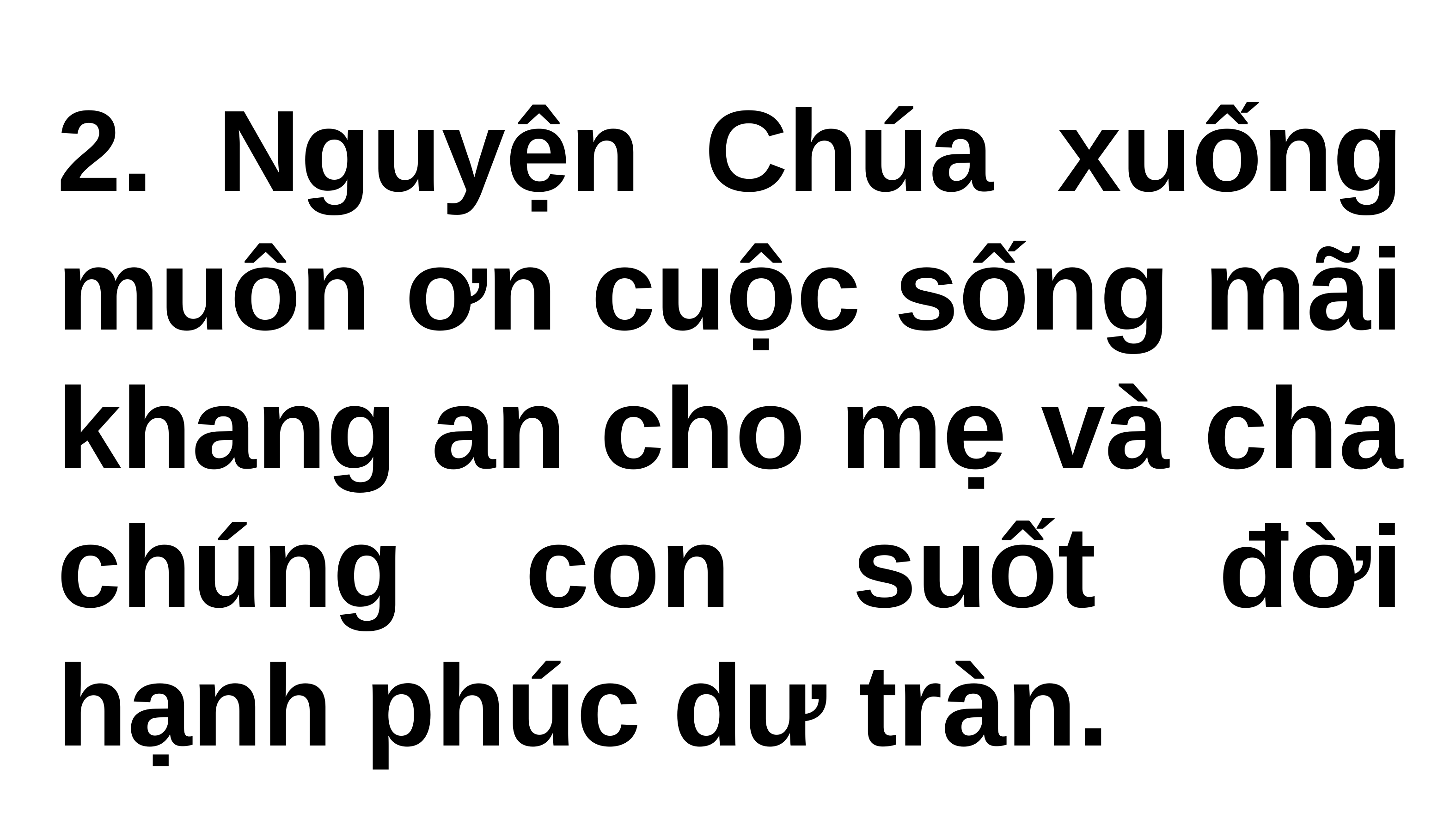

2. Nguyện Chúa xuống muôn ơn cuộc sống mãi khang an cho mẹ và cha chúng con suốt đời hạnh phúc dư tràn.